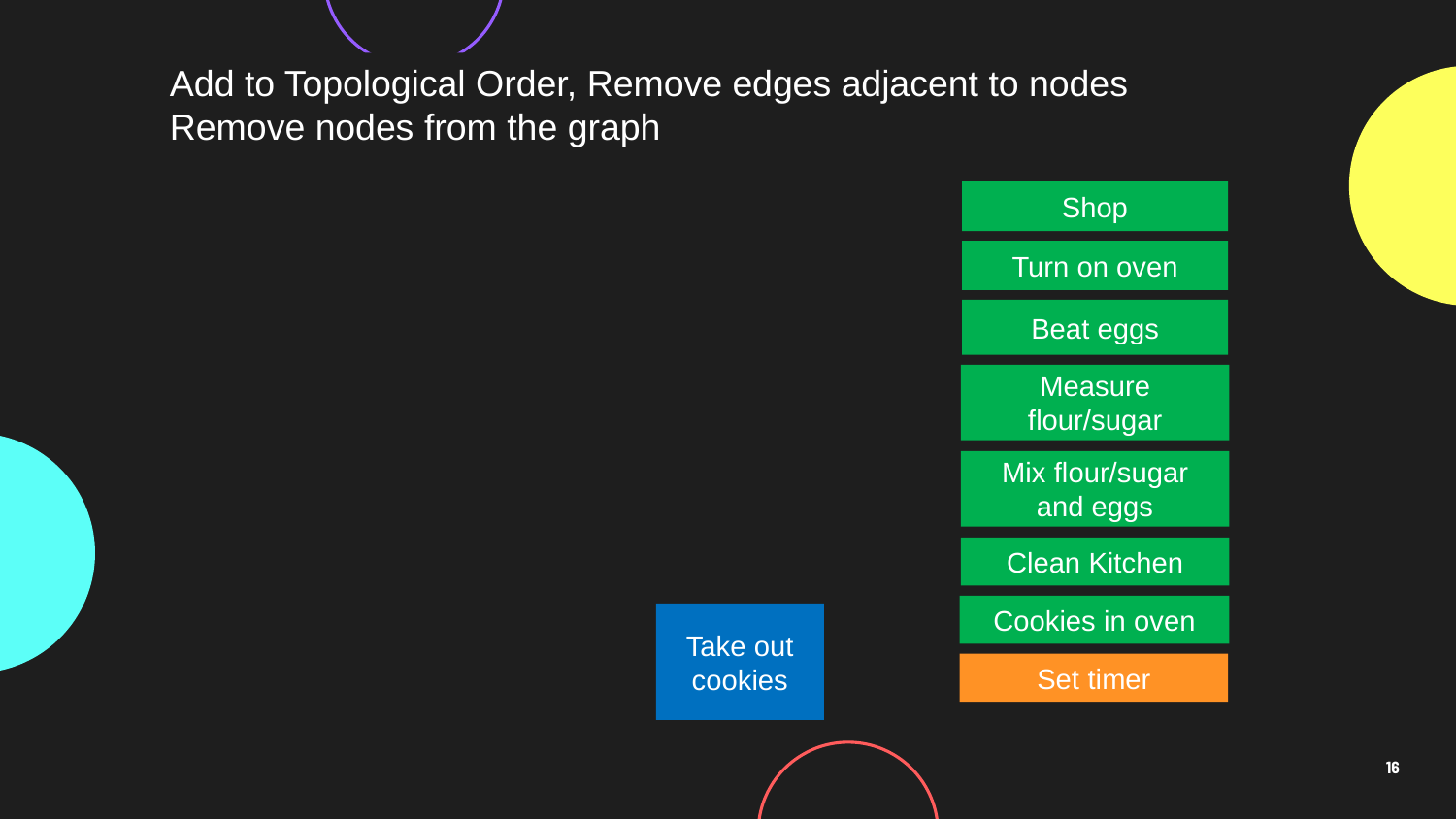

Add to Topological Order, Remove edges adjacent to nodes
Remove nodes from the graph
Shop
Turn on oven
Beat eggs
Measure flour/sugar
Mix flour/sugar and eggs
Clean Kitchen
Cookies in oven
Take out cookies
Set timer
16